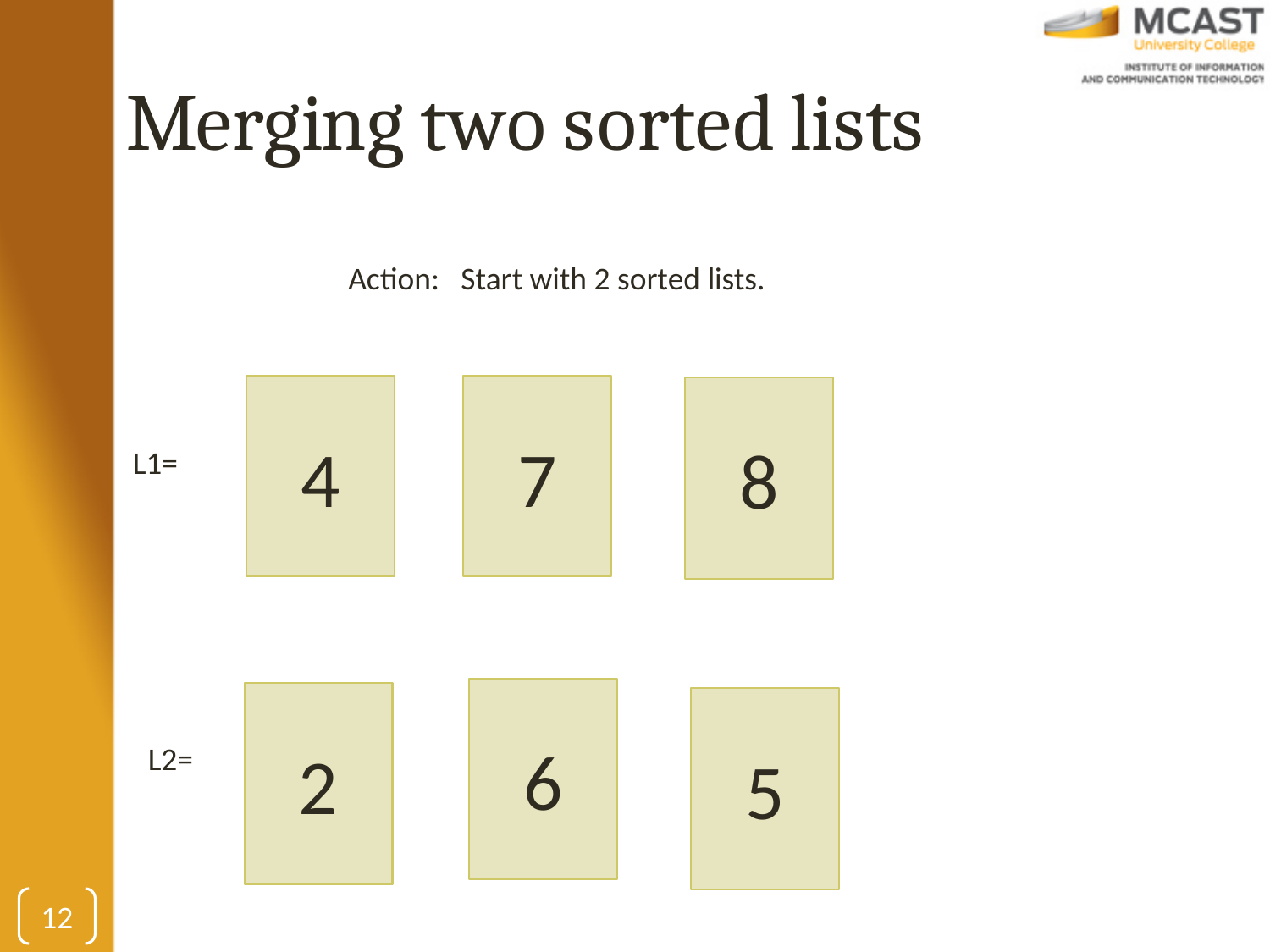

# Merging two sorted lists
Action:   Start with 2 sorted lists.
4
7
8
L1=
6
2
5
L2=
12